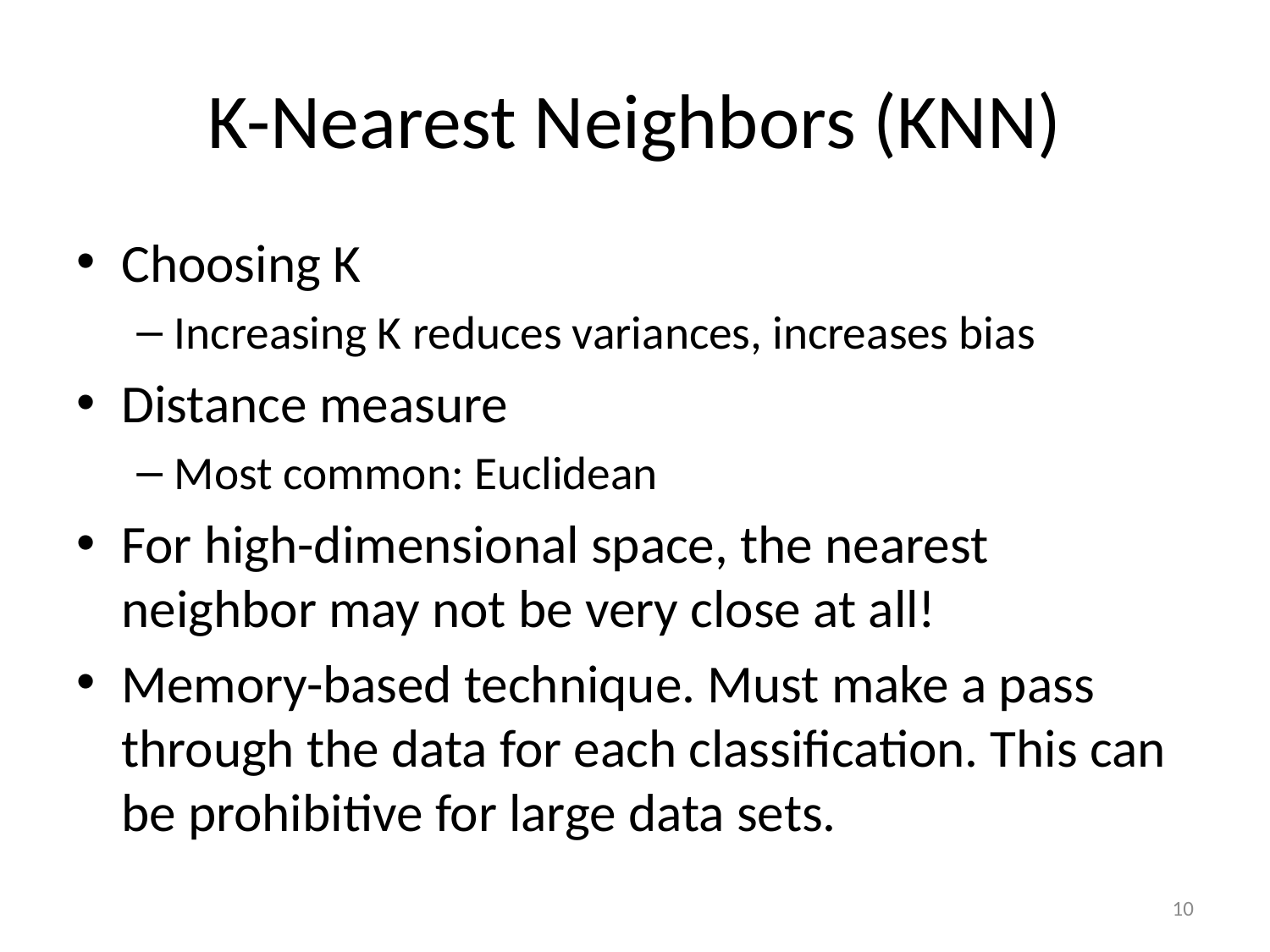

# K-Nearest Neighbors (KNN)
Choosing K
Increasing K reduces variances, increases bias
Distance measure
Most common: Euclidean
For high-dimensional space, the nearest neighbor may not be very close at all!
Memory-based technique. Must make a pass through the data for each classification. This can be prohibitive for large data sets.
10